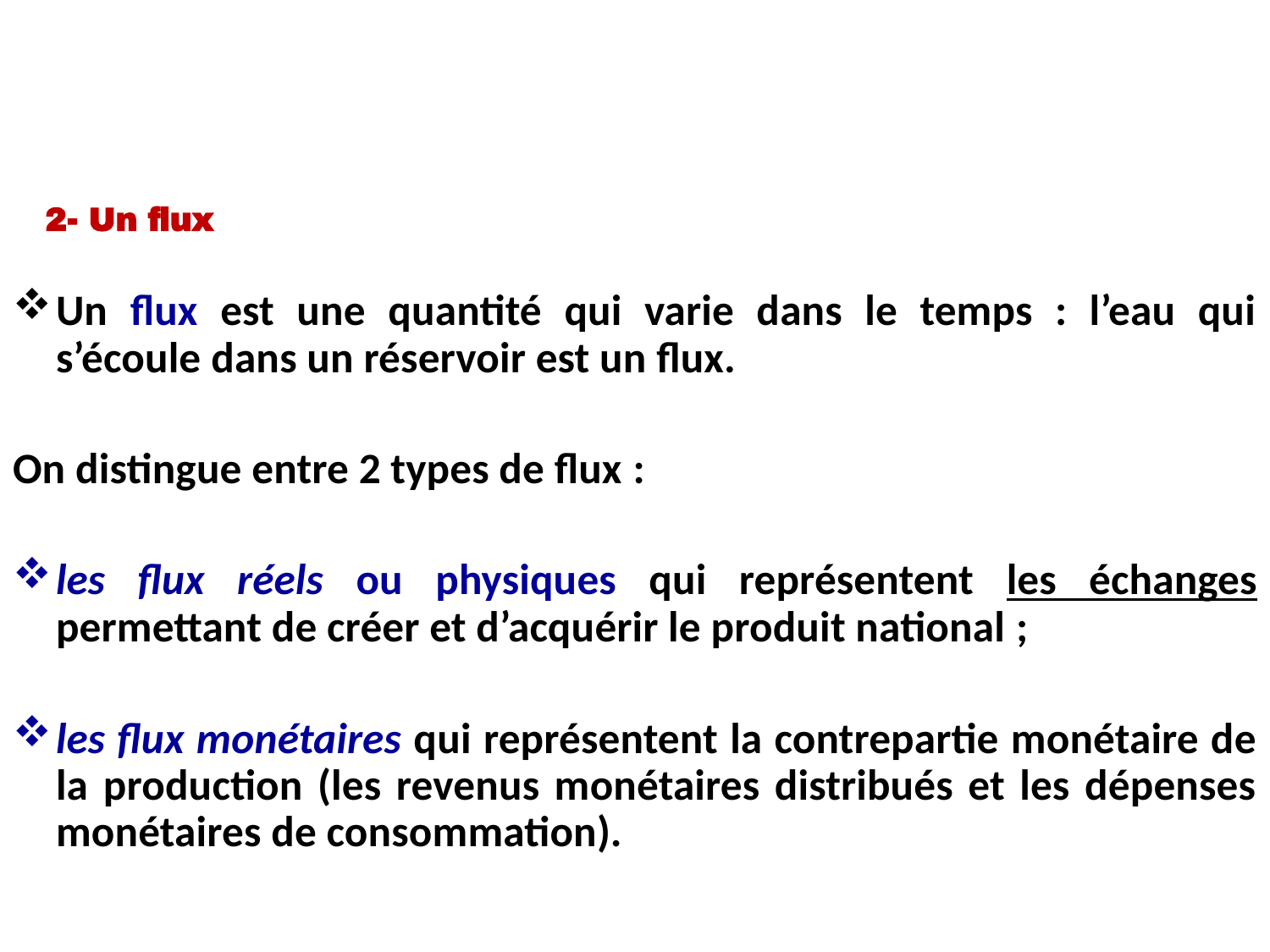

2- Un flux

Un flux est une quantité qui varie dans le temps : l’eau qui s’écoule dans un réservoir est un flux.

On distingue entre 2 types de flux :

les flux réels ou physiques qui représentent les échanges permettant de créer et d’acquérir le produit national ;

les flux monétaires qui représentent la contrepartie monétaire de la production (les revenus monétaires distribués et les dépenses monétaires de consommation).